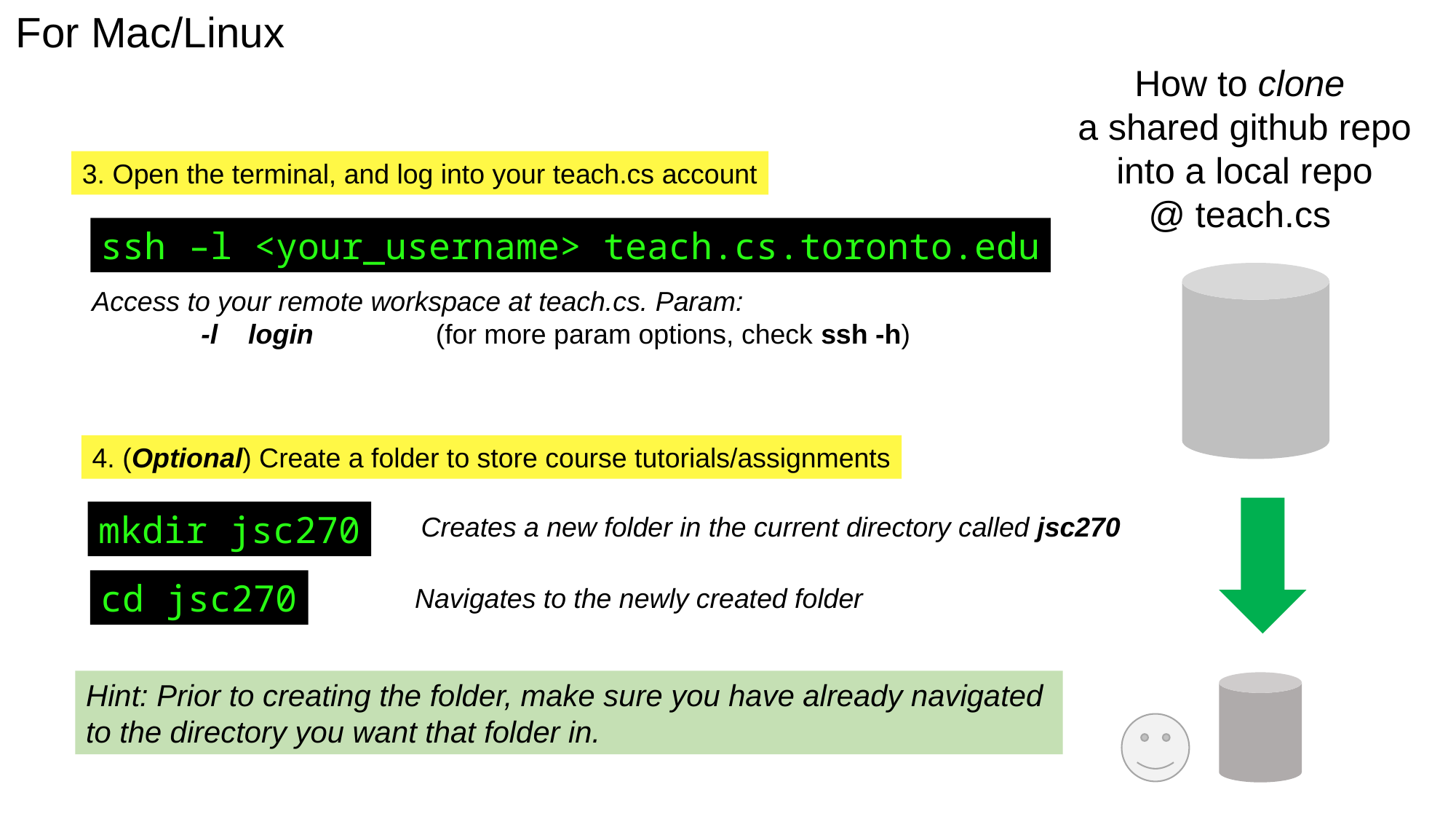

For Mac/Linux
How to clone
a shared github repo
 into a local repo
@ teach.cs
3. Open the terminal, and log into your teach.cs account
ssh –l <your_username> teach.cs.toronto.edu

Access to your remote workspace at teach.cs. Param:
	-l    login                (for more param options, check ssh -h)
4. (Optional) Create a folder to store course tutorials/assignments

mkdir jsc270
Creates a new folder in the current directory called jsc270
cd jsc270
Navigates to the newly created folder
Hint: Prior to creating the folder, make sure you have already navigated
to the directory you want that folder in.